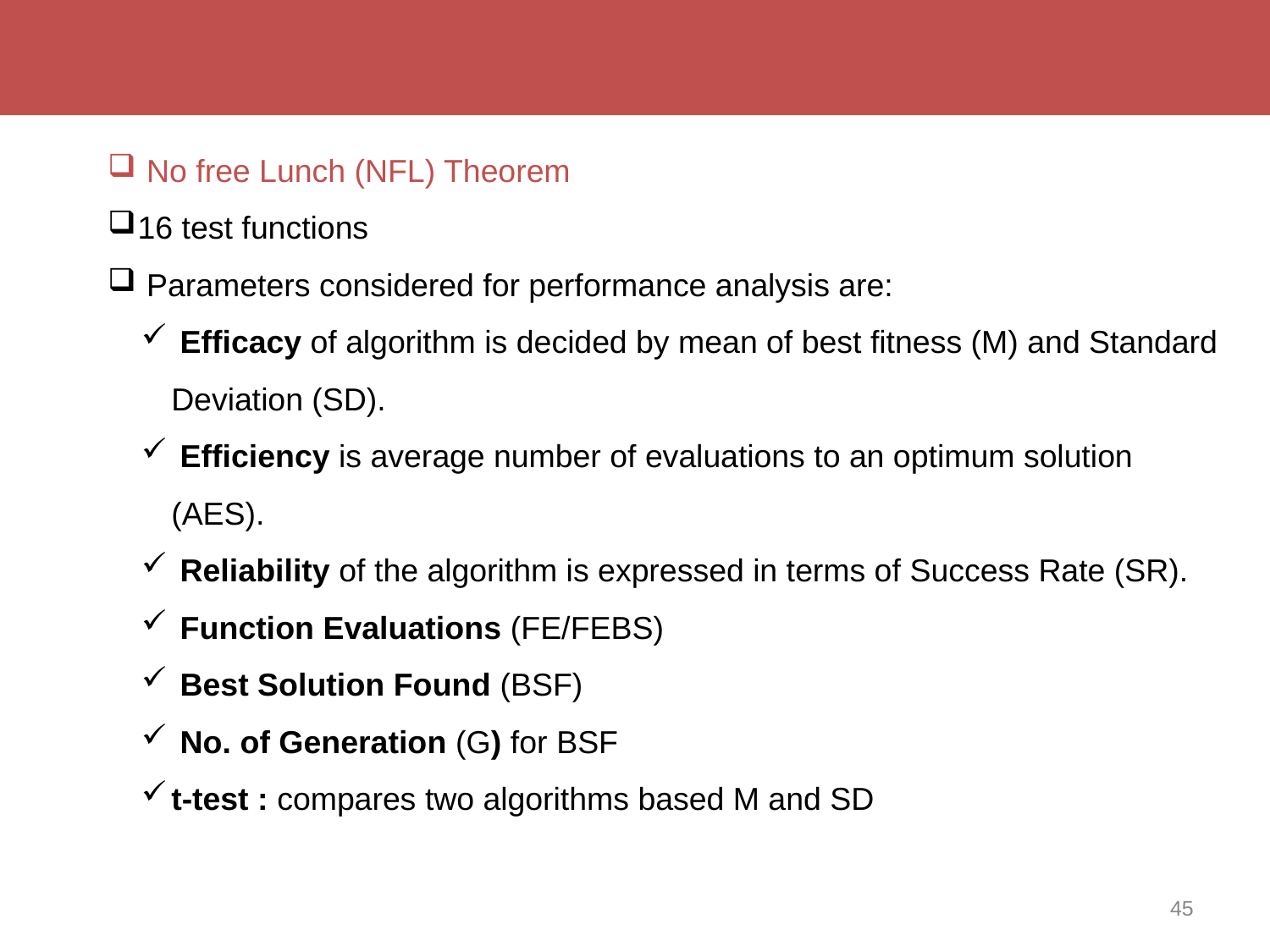

No free Lunch (NFL) Theorem
16 test functions
 Parameters considered for performance analysis are:
 Efficacy of algorithm is decided by mean of best fitness (M) and Standard Deviation (SD).
 Efficiency is average number of evaluations to an optimum solution (AES).
 Reliability of the algorithm is expressed in terms of Success Rate (SR).
 Function Evaluations (FE/FEBS)
 Best Solution Found (BSF)
 No. of Generation (G) for BSF
t-test : compares two algorithms based M and SD

45